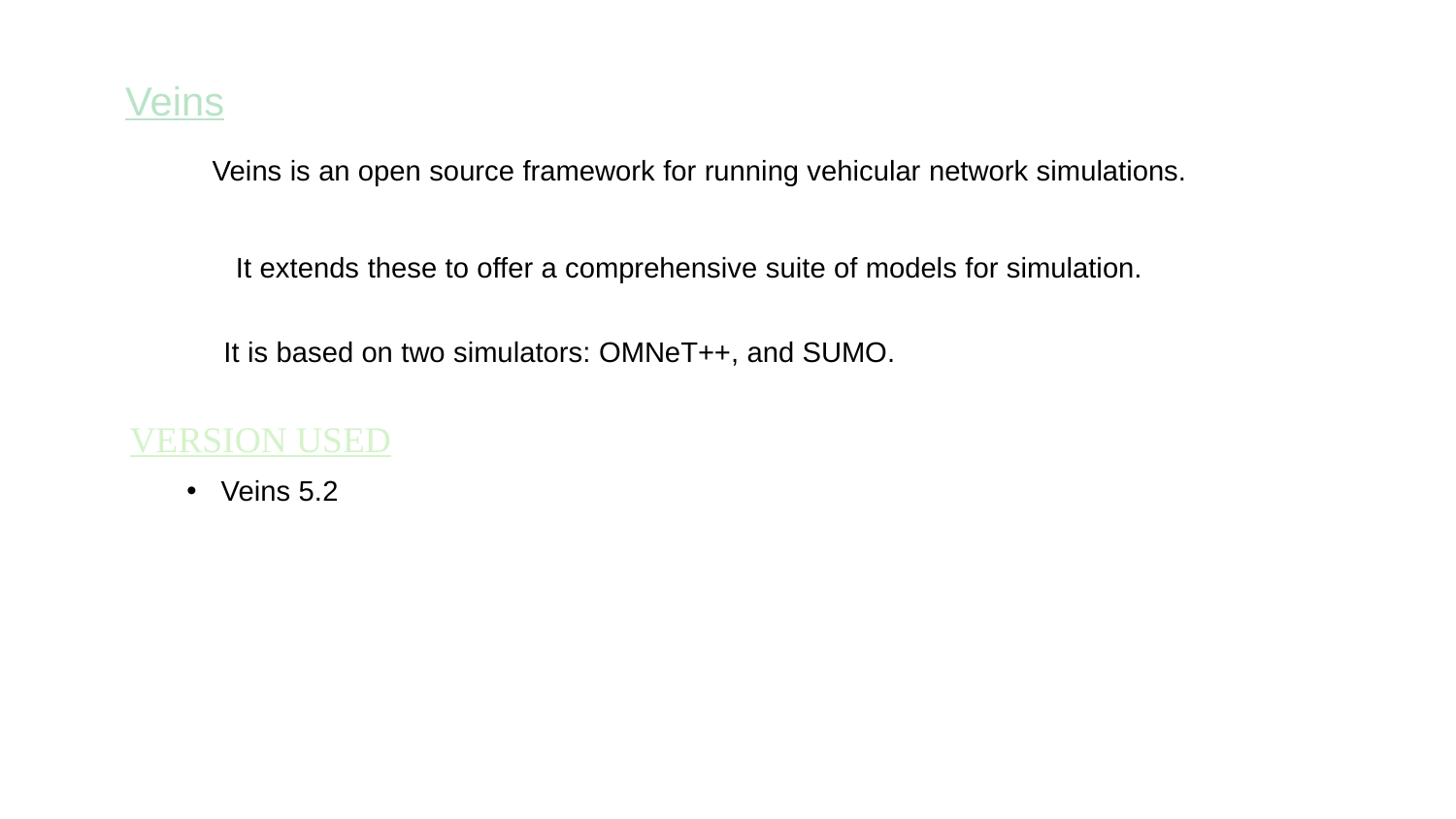

Veins
 Veins is an open source framework for running vehicular network simulations.
 It extends these to offer a comprehensive suite of models for simulation.
It is based on two simulators: OMNeT++, and SUMO.
VERSION USED
Veins 5.2
# 15